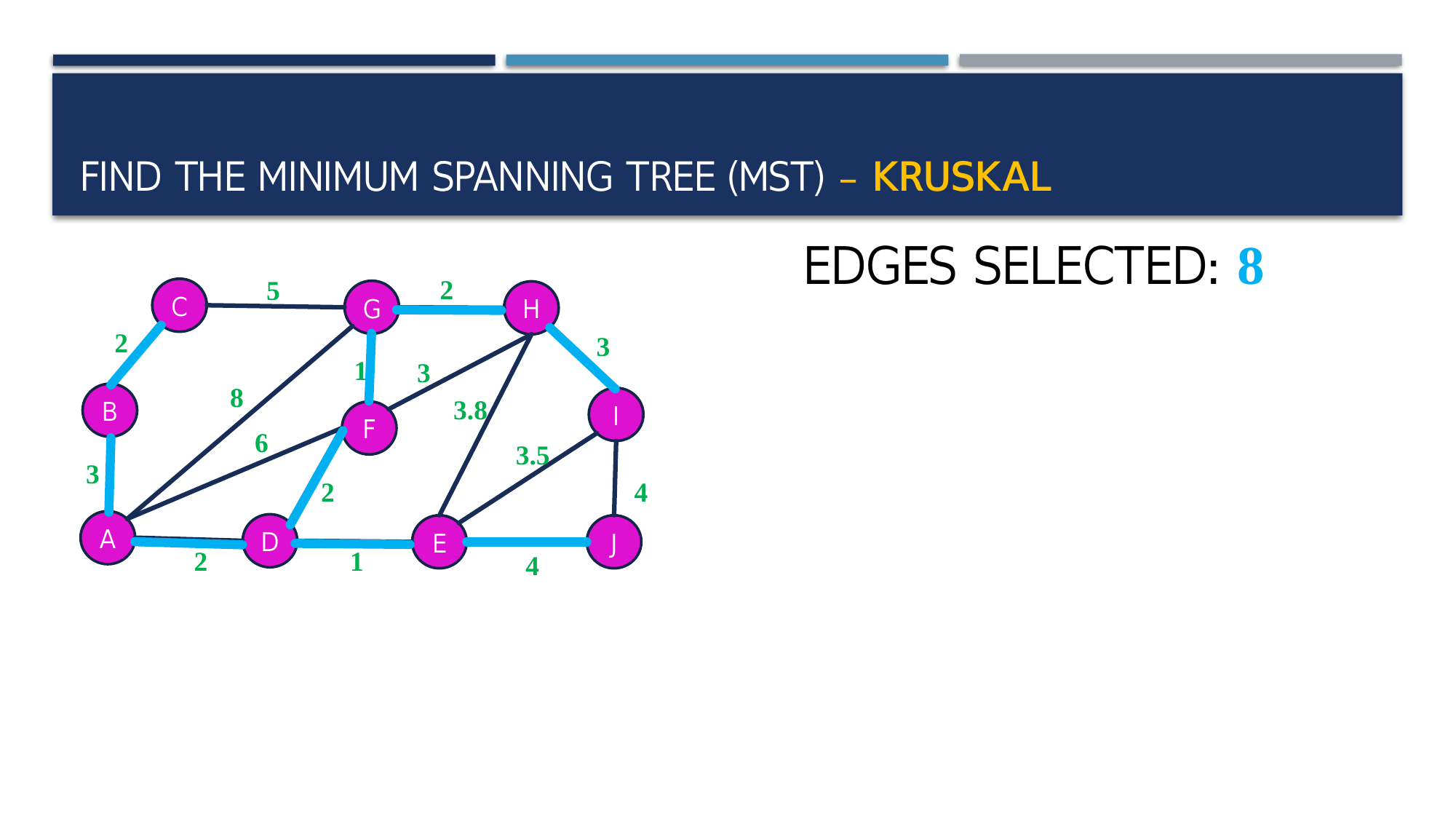

# Find the minimum spanning tree (MST) – kruskal
EDGES SELECTED: 8
2
5
C
G
H
2
3
1
3
8
B
3.8
I
F
6
3.5
3
2
4
A
D
E
J
1
2
4